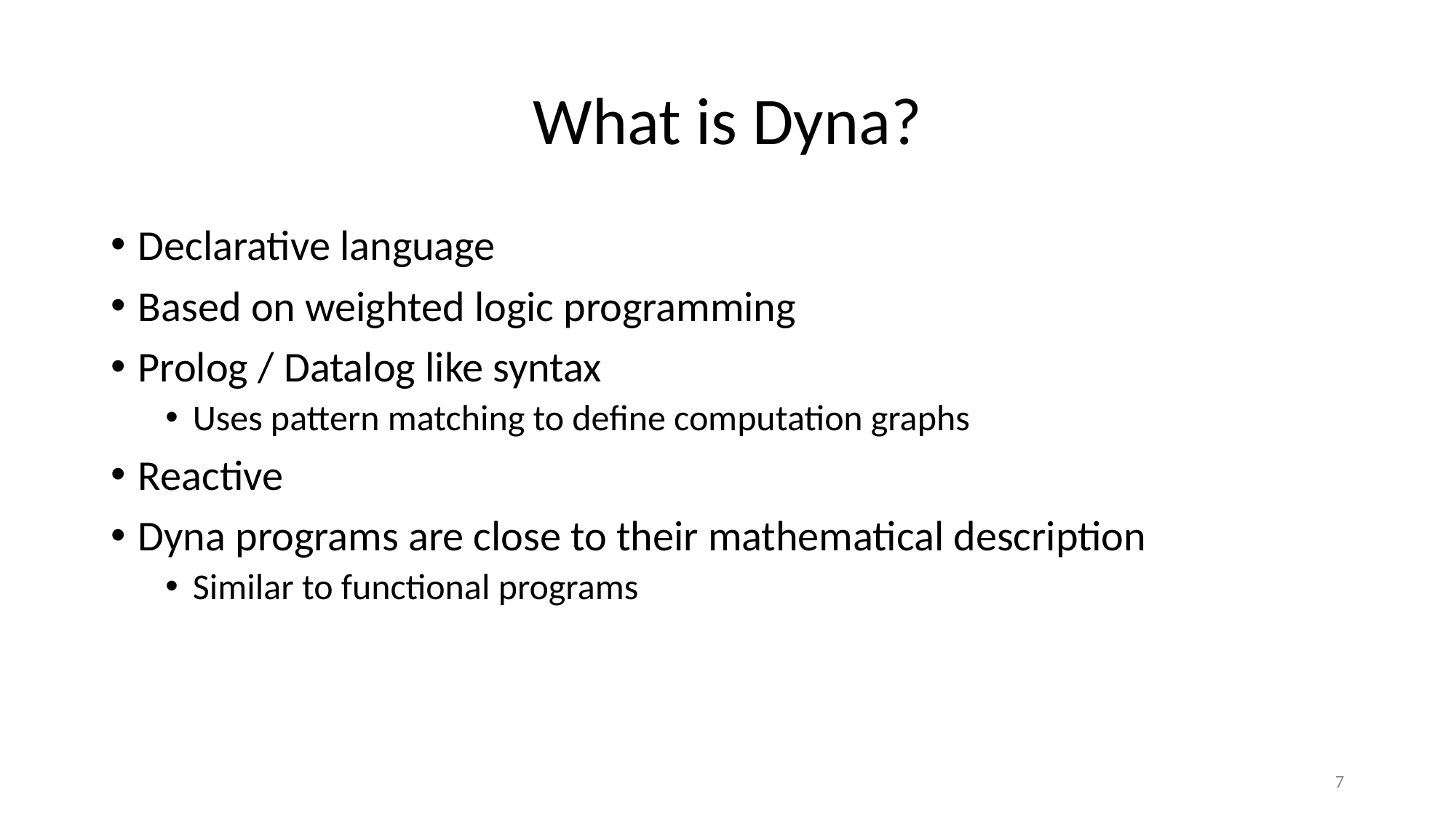

# What is Dyna?
Declarative language
Based on weighted logic programming
Prolog / Datalog like syntax
Uses pattern matching to define computation graphs
Reactive
Dyna programs are close to their mathematical description
Similar to functional programs
7